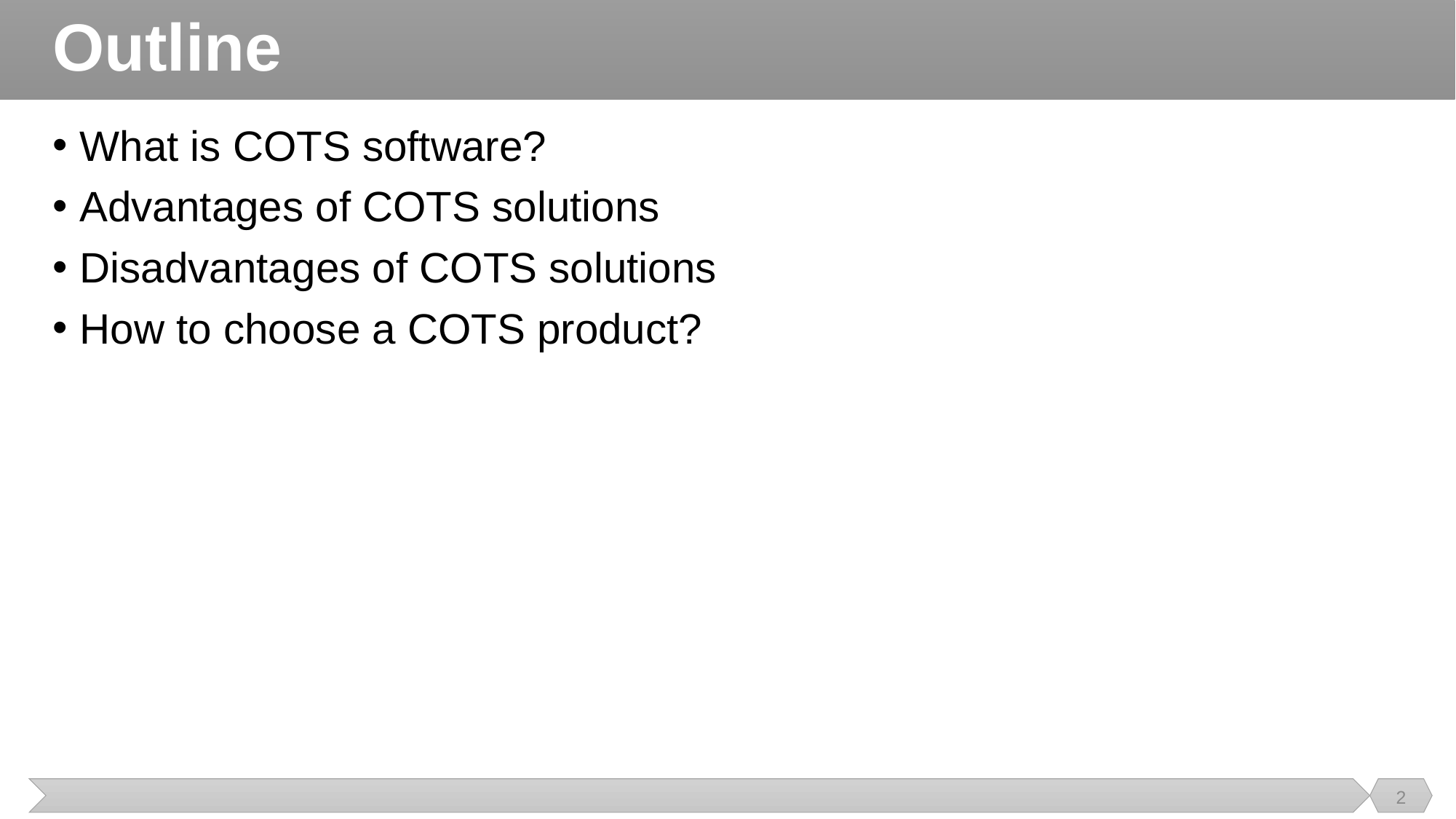

# Outline
What is COTS software?
Advantages of COTS solutions
Disadvantages of COTS solutions
How to choose a COTS product?

2